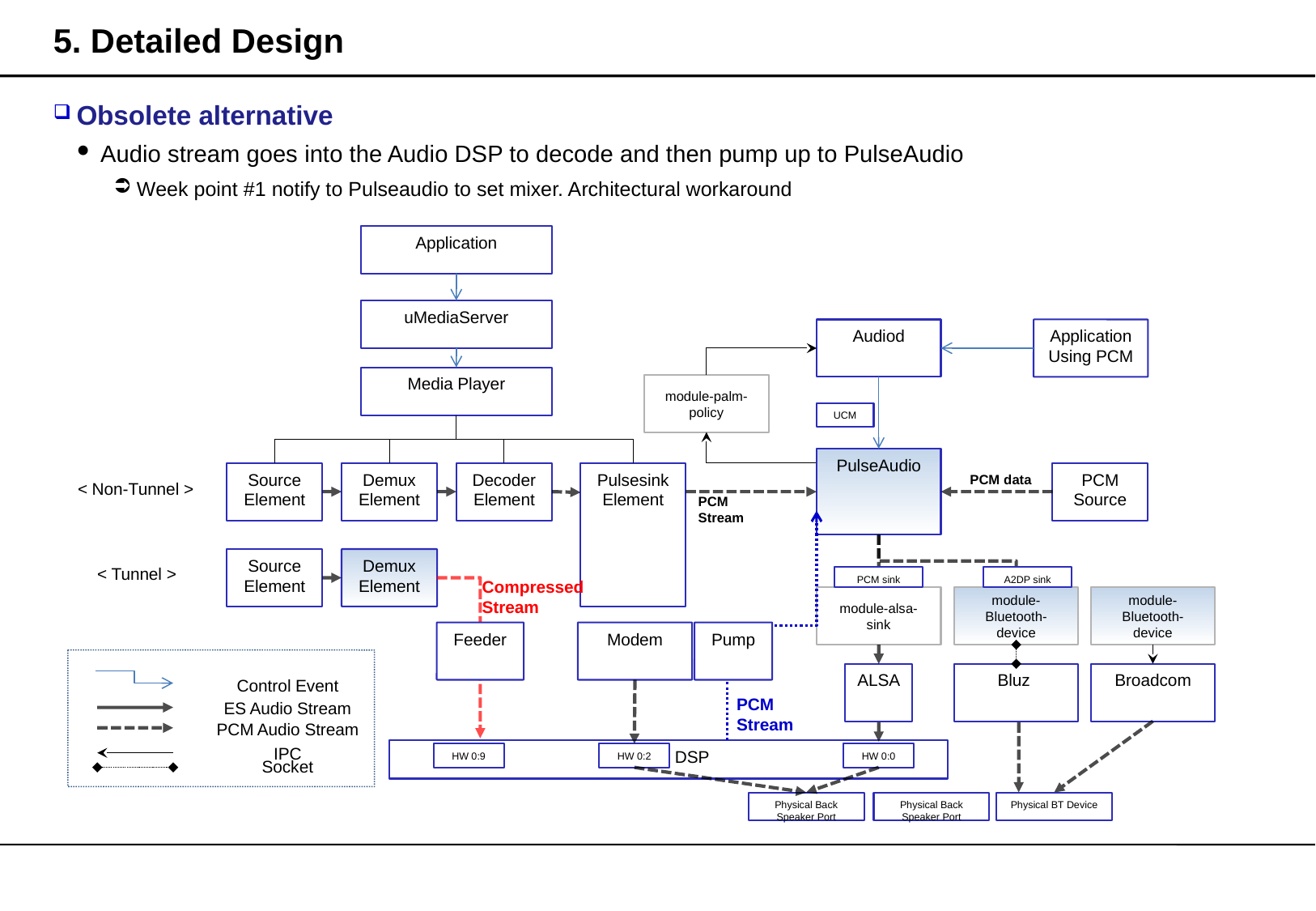

# 5. Detailed Design
Obsolete alternative
Audio stream goes into the Audio DSP to decode and then pump up to PulseAudio
Week point #1 notify to Pulseaudio to set mixer. Architectural workaround
Application
uMediaServer
Audiod
Application
Using PCM
Media Player
module-palm-policy
UCM
PulseAudio
PCM
Source
Source
Element
Demux
Element
Decoder
Element
Pulsesink
Element
PCM data
< Non-Tunnel >
PCM
Stream
Source
Element
Demux
Element
< Tunnel >
PCM sink
A2DP sink
Compressed
Stream
module-alsa-sink
module-Bluetooth-device
module-Bluetooth-device
Feeder
Modem
Pump

Control Event
ES Audio Stream
PCM Audio Stream
IPC
Socket
ALSA
Bluz
Broadcom
PCM
Stream
Audio DSP
HW 0:9
HW 0:2
HW 0:0
Physical Back
Speaker Port
Physical Back
Speaker Port
Physical BT Device